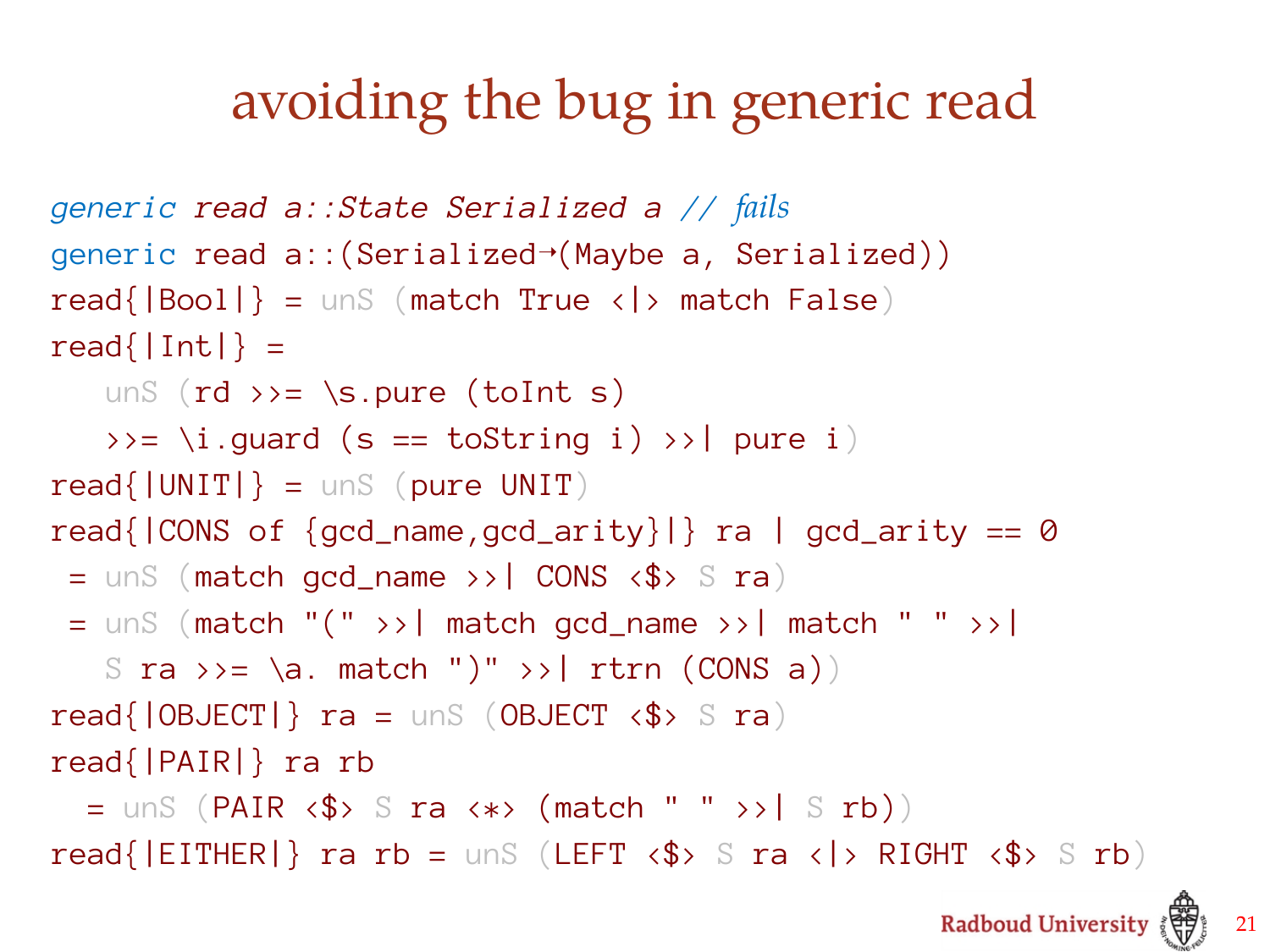

# avoiding the bug in generic read
generic read a::State Serialized a // fails
generic read a::(Serialized➝(Maybe a, Serialized))
read{|Bool|} = unS (match True <|> match False)
read{|Int|} =
   unS (rd >>= \s.pure (toInt s)
   >>= \i.guard (s == toString i) >>| pure i)
read{|UNIT|} = unS (pure UNIT)
read{|CONS of {gcd_name,gcd_arity}|} ra | gcd_arity == 0
 = unS (match gcd_name >>| CONS <$> S ra)
 = unS (match "(" >>| match gcd_name >>| match " " >>|
   S ra >>= \a. match ")" >>| rtrn (CONS a))
read{|OBJECT|} ra = unS (OBJECT <$> S ra)
read{|PAIR|} ra rb
  = unS (PAIR <$> S ra <*> (match " " >>| S rb))
read{|EITHER|} ra rb = unS (LEFT <$> S ra <|> RIGHT <$> S rb)
21